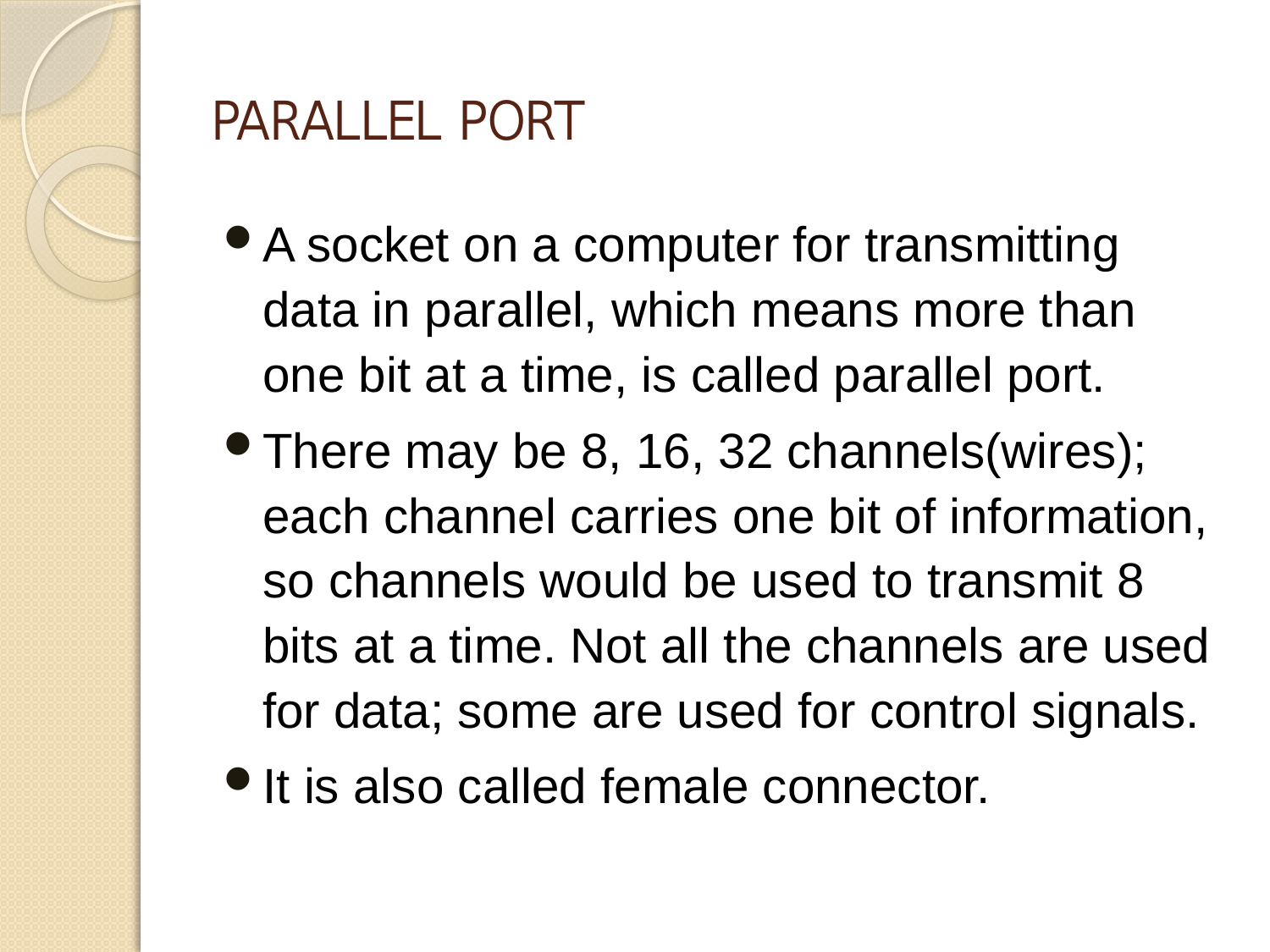

# Parallel port
A socket on a computer for transmitting data in parallel, which means more than one bit at a time, is called parallel port.
There may be 8, 16, 32 channels(wires); each channel carries one bit of information, so channels would be used to transmit 8 bits at a time. Not all the channels are used for data; some are used for control signals.
It is also called female connector.